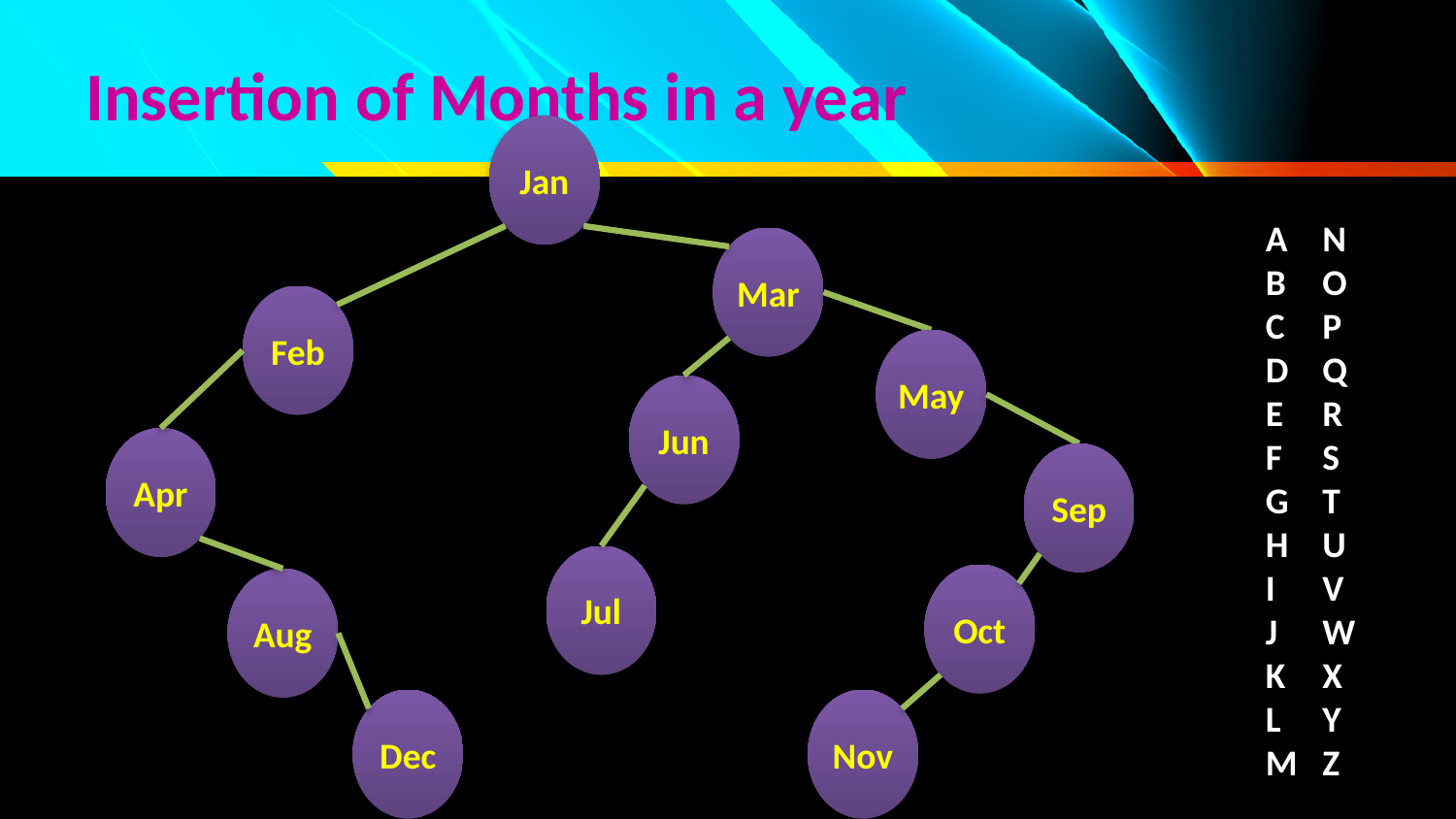

# Insertion of Months in a year
Jan
A
B
C
D
E
F
G
H
I
J
K
L
M
N
O
P
Q
R
S
T
U
V
W
X
Y
Z
Mar
Feb
May
Jun
Apr
Sep
Jul
Oct
Aug
Dec
Nov